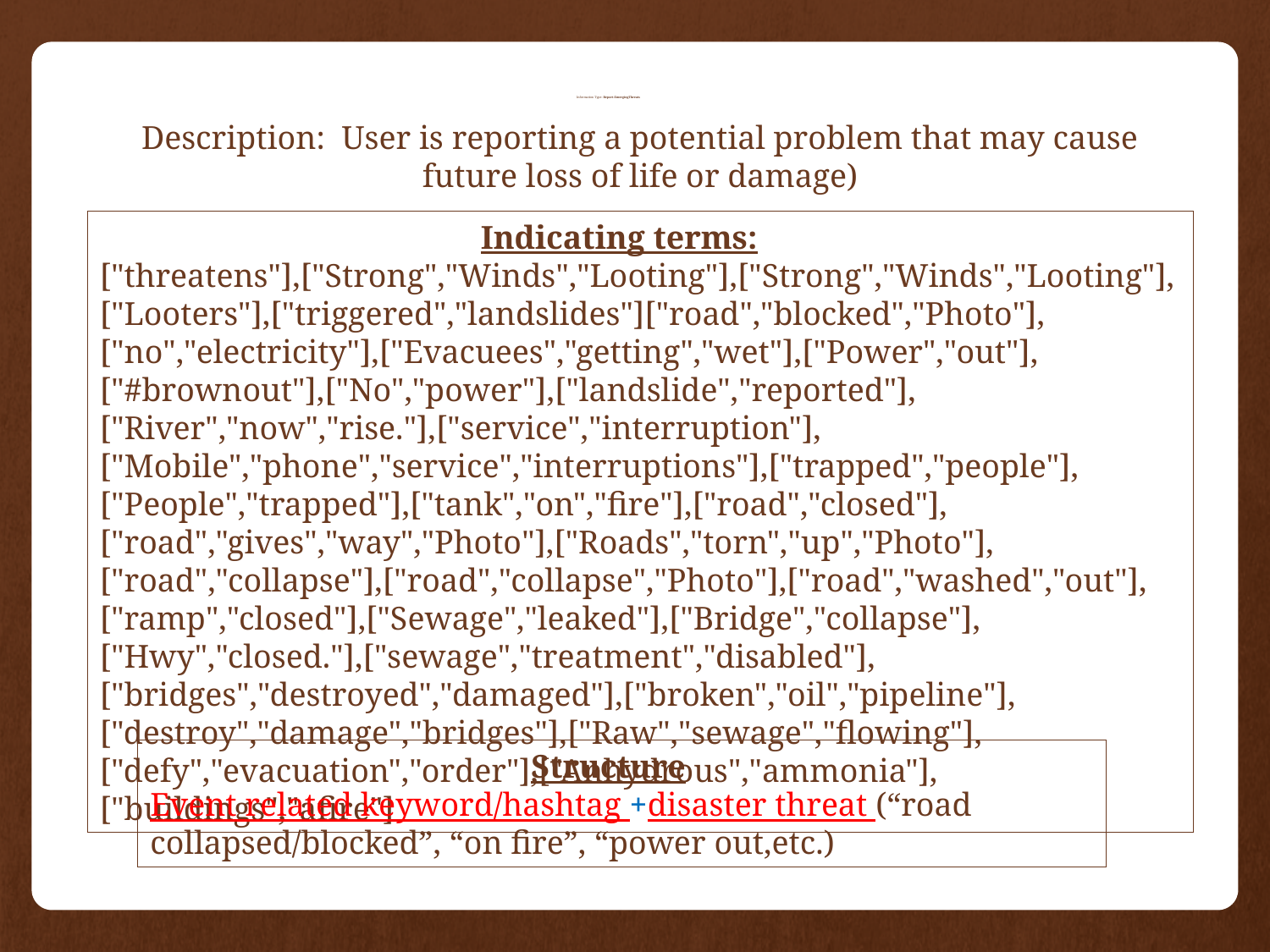

# Information Type: Report-EmergingThreats
Description:  User is reporting a potential problem that may cause future loss of life or damage)
			Indicating terms:
["threatens"],["Strong","Winds","Looting"],["Strong","Winds","Looting"],["Looters"],["triggered","landslides"]["road","blocked","Photo"],["no","electricity"],["Evacuees","getting","wet"],["Power","out"],["#brownout"],["No","power"],["landslide","reported"],["River","now","rise."],["service","interruption"],["Mobile","phone","service","interruptions"],["trapped","people"],["People","trapped"],["tank","on","fire"],["road","closed"],["road","gives","way","Photo"],["Roads","torn","up","Photo"],["road","collapse"],["road","collapse","Photo"],["road","washed","out"],["ramp","closed"],["Sewage","leaked"],["Bridge","collapse"],["Hwy","closed."],["sewage","treatment","disabled"],["bridges","destroyed","damaged"],["broken","oil","pipeline"],["destroy","damage","bridges"],["Raw","sewage","flowing"],["defy","evacuation","order"],["Anhydrous","ammonia"],["buildings","afire"]
			Structure
Event related keyword/hashtag +disaster threat (“road collapsed/blocked”, “on fire”, “power out,etc.)